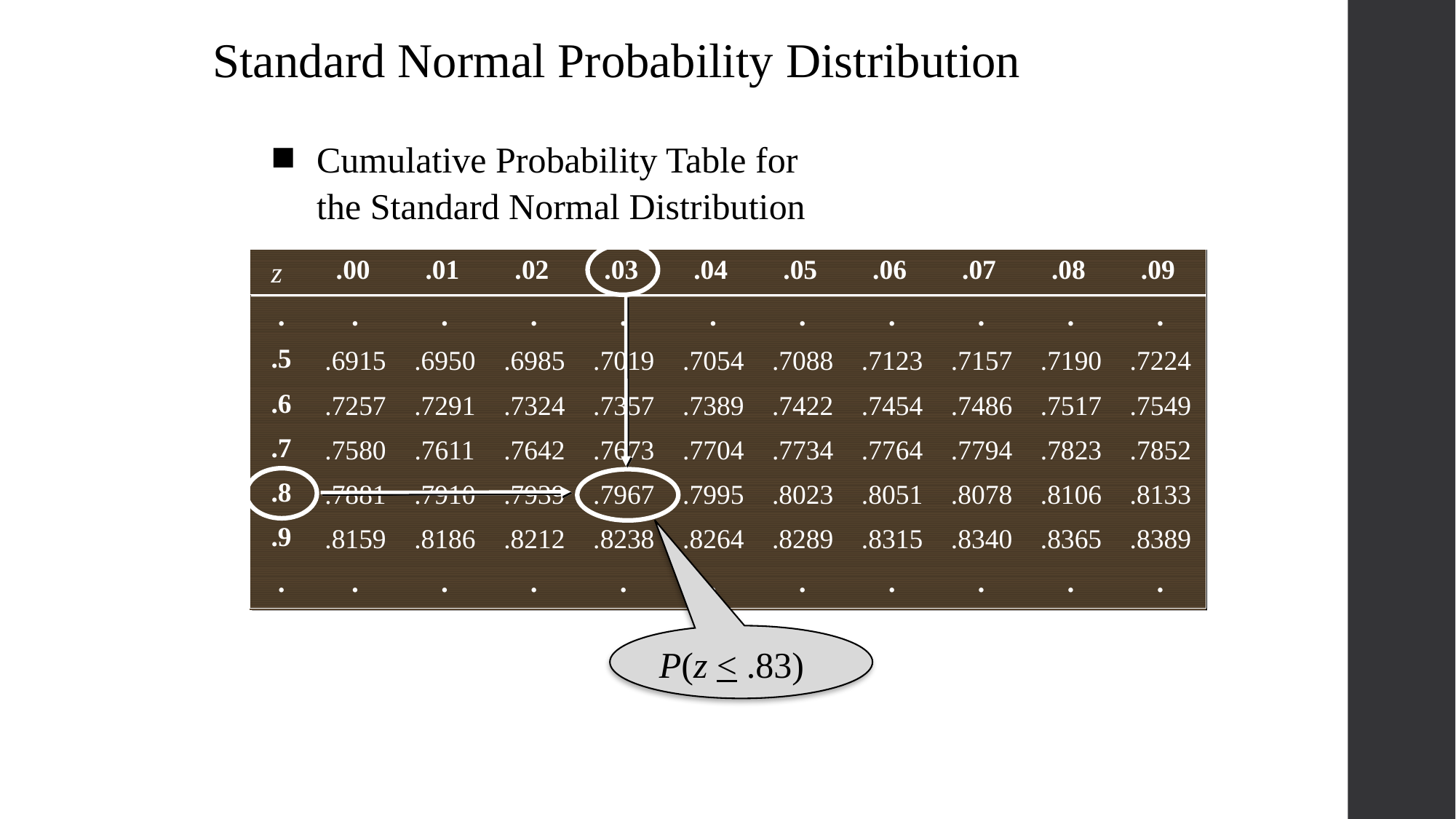

Standard Normal Probability Distribution
Cumulative Probability Table for
	the Standard Normal Distribution

.00
.01
.02
.03
.04
.05
.06
.07
.08
.09
z

.
.
.
.
.
.
.
.
.
.
.
.5
.6915
.6950
.6985
.7019
.7054
.7088
.7123
.7157
.7190
.7224
.6
.7257
.7291
.7324
.7357
.7389
.7422
.7454
.7486
.7517
.7549
.7
.7580
.7611
.7642
.7673
.7704
.7734
.7764
.7794
.7823
.7852
.8
.7881
.7910
.7939
.7967
.7995
.8023
.8051
.8078
.8106
.8133
.9
.8159
.8186
.8212
.8238
.8264
.8289
.8315
.8340
.8365
.8389
.
.
.
.
.
.
.
.
.
.
.

P(z < .83)